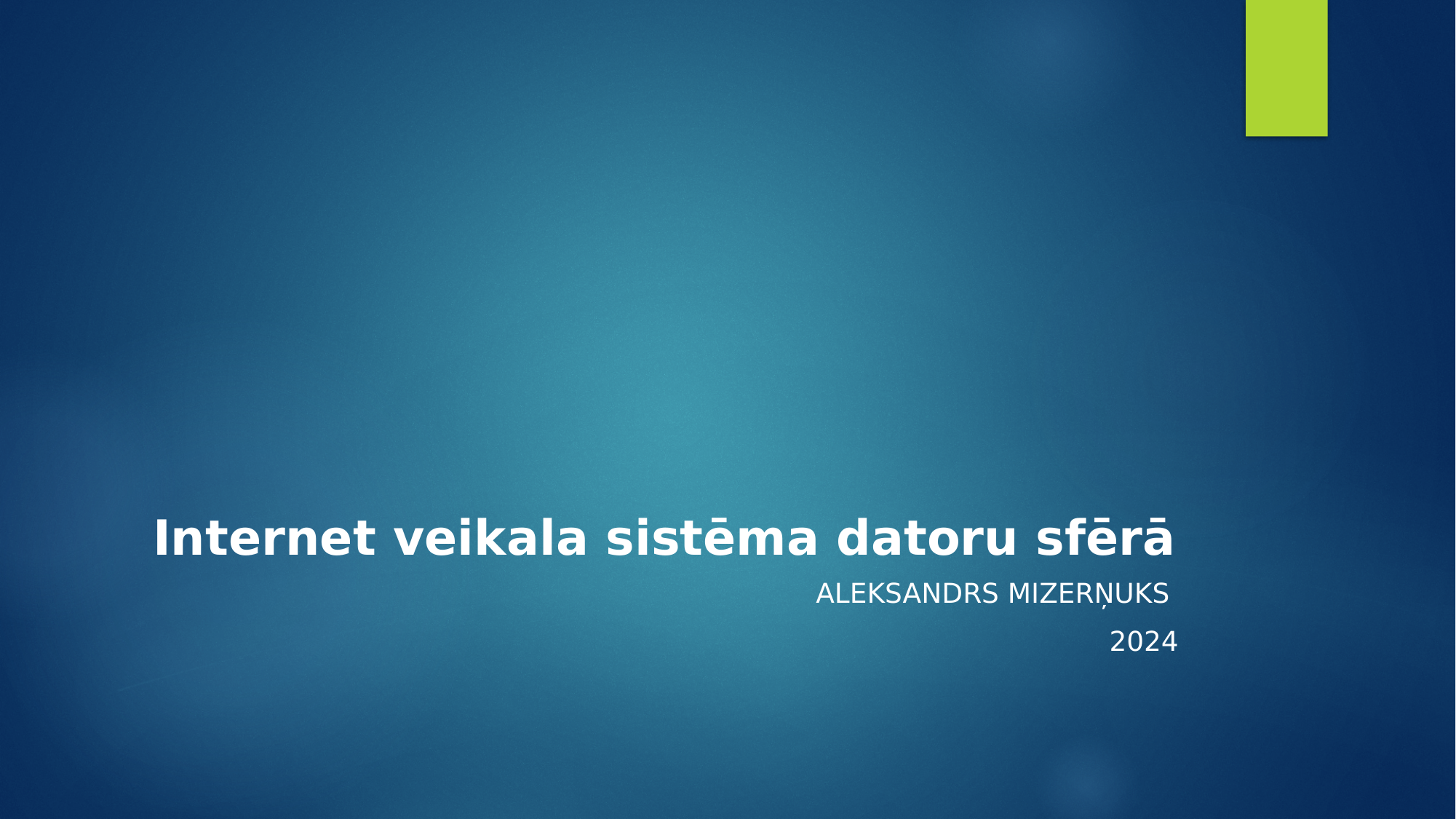

# Internet veikala sistēma datoru sfērā
Aleksandrs Mizerņuks
2024